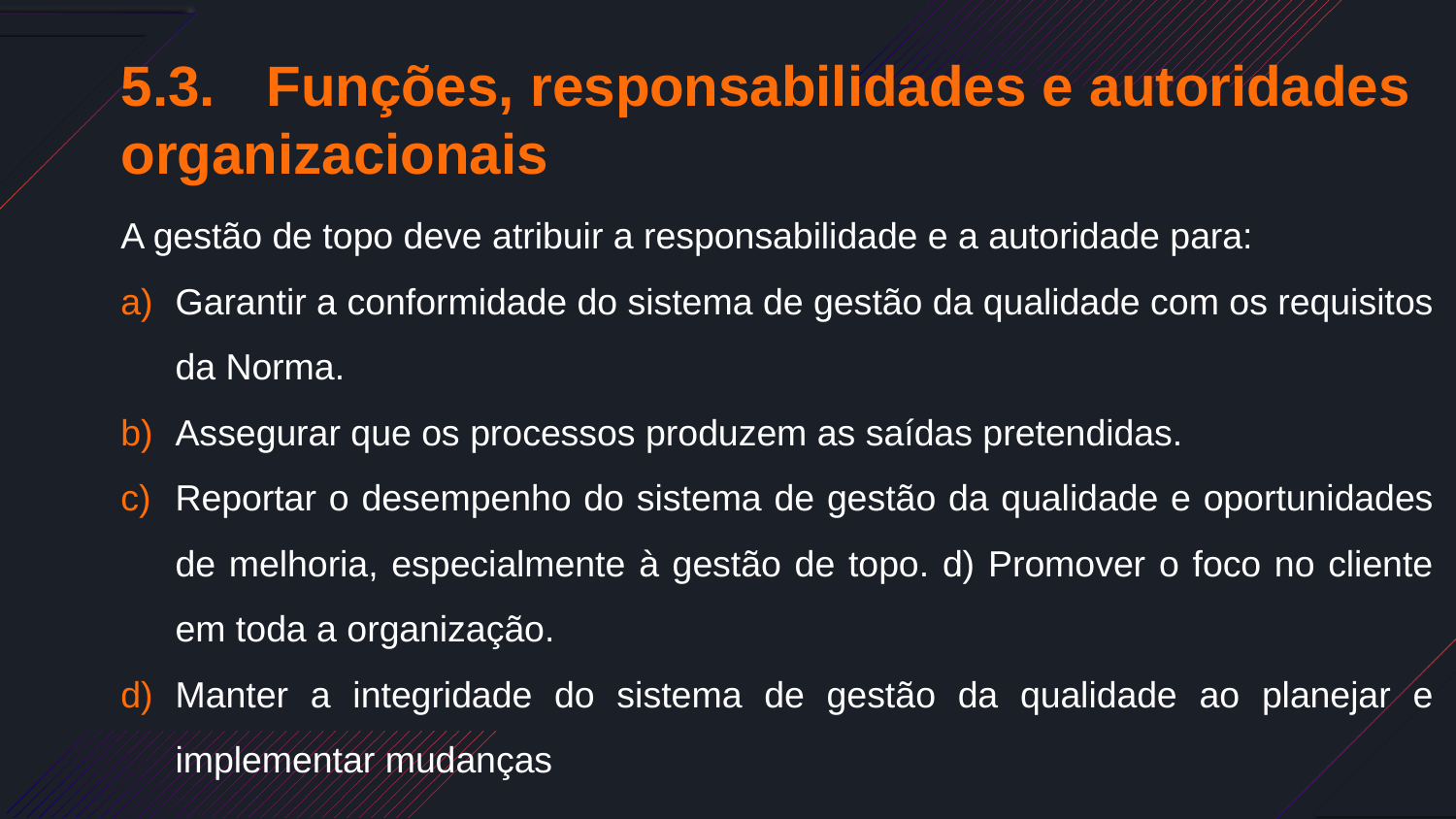

# 5.3.	Funções, responsabilidades e autoridades organizacionais
A gestão de topo deve atribuir a responsabilidade e a autoridade para:
Garantir a conformidade do sistema de gestão da qualidade com os requisitos da Norma.
Assegurar que os processos produzem as saídas pretendidas.
Reportar o desempenho do sistema de gestão da qualidade e oportunidades de melhoria, especialmente à gestão de topo. d) Promover o foco no cliente em toda a organização.
Manter a integridade do sistema de gestão da qualidade ao planejar e implementar mudanças